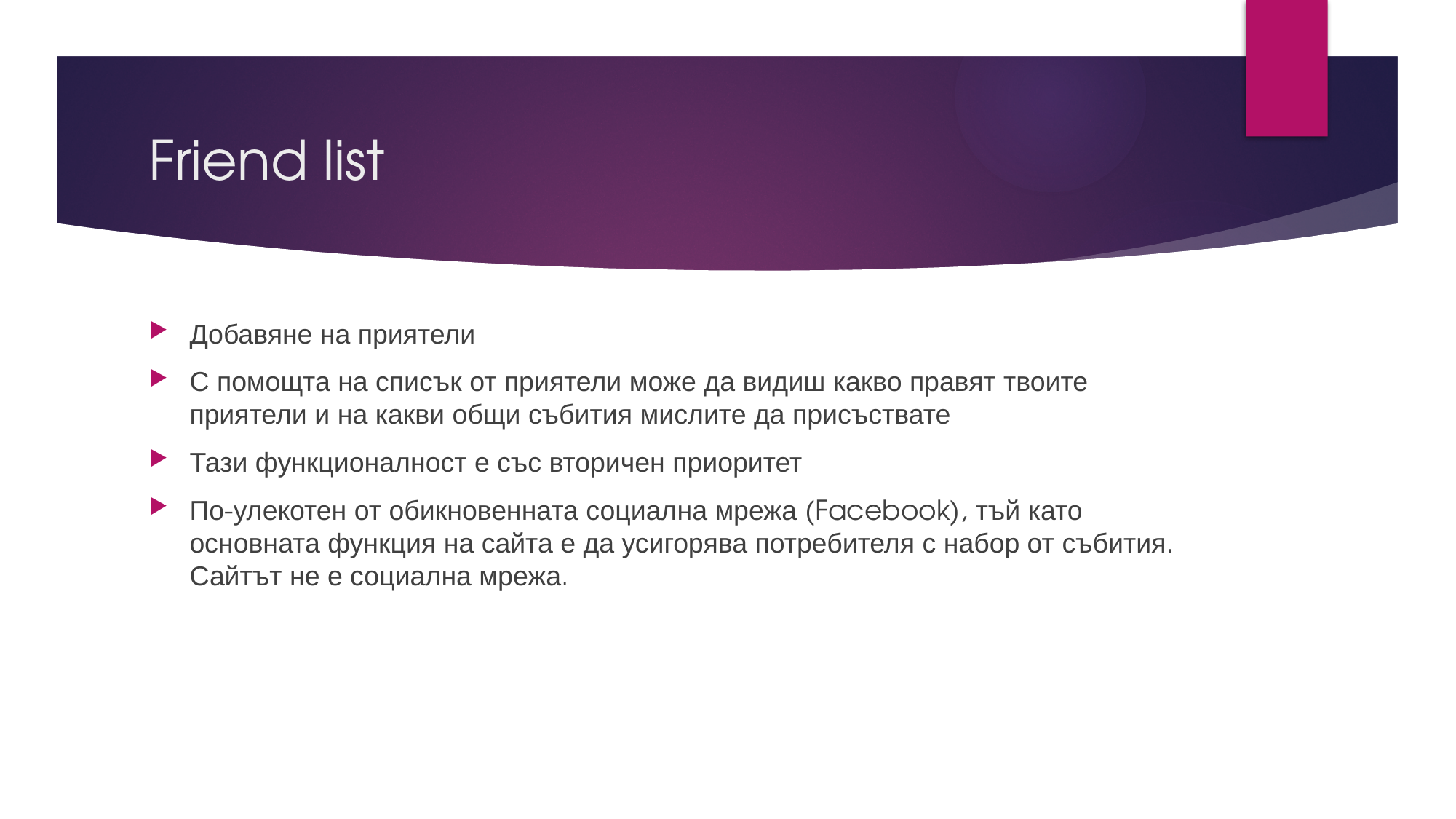

# Friend list
Добавяне на приятели
С помощта на списък от приятели може да видиш какво правят твоите приятели и на какви общи събития мислите да присъствате
Тази функционалност е със вторичен приоритет
По-улекотен от обикновенната социална мрежа (Facebook), тъй като основната функция на сайта е да усигорява потребителя с набор от събития. Сайтът не е социална мрежа.